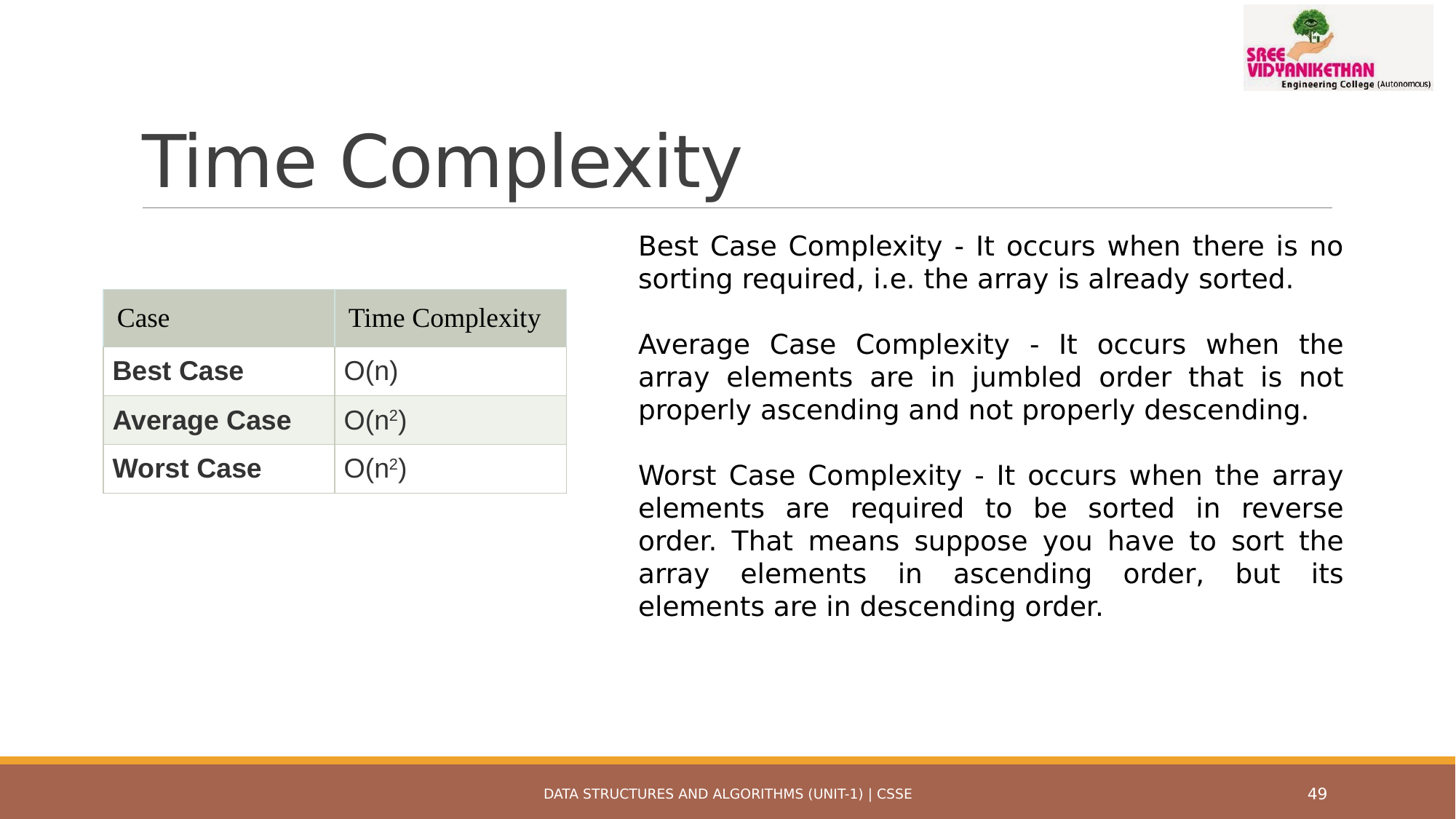

# Time Complexity
Best Case Complexity - It occurs when there is no sorting required, i.e. the array is already sorted.

Average Case Complexity - It occurs when the array elements are in jumbled order that is not properly ascending and not properly descending.

Worst Case Complexity - It occurs when the array elements are required to be sorted in reverse order. That means suppose you have to sort the array elements in ascending order, but its elements are in descending order.
| Case | Time Complexity |
| --- | --- |
| Best Case | O(n) |
| Average Case | O(n2) |
| Worst Case | O(n2) |
DATA STRUCTURES AND ALGORITHMS (UNIT-1) | CSSE
49